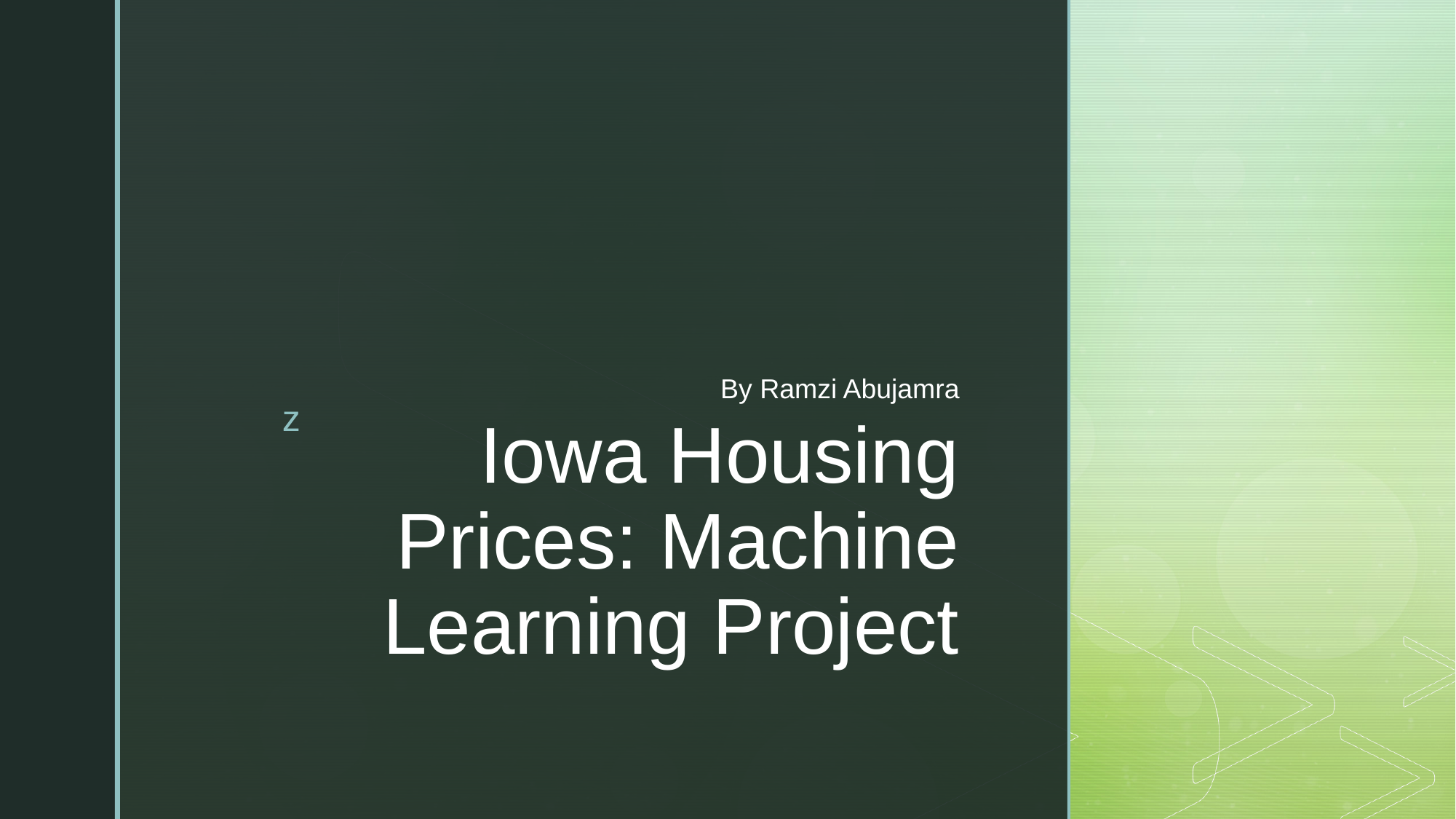

By Ramzi Abujamra
# Iowa Housing Prices: Machine Learning Project